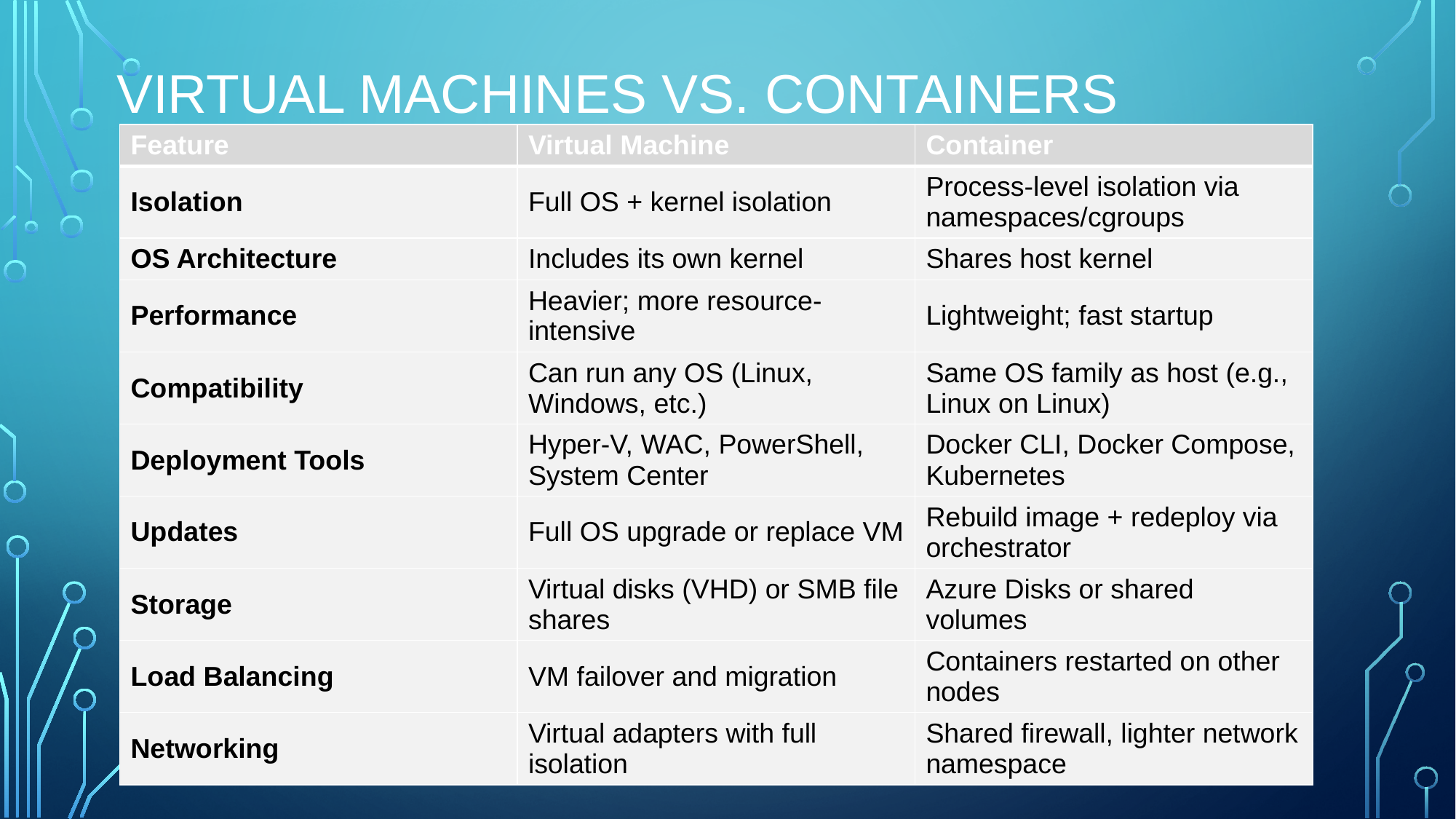

# Virtual Machines vs. Containers
| Feature | Virtual Machine | Container |
| --- | --- | --- |
| Isolation | Full OS + kernel isolation | Process-level isolation via namespaces/cgroups |
| OS Architecture | Includes its own kernel | Shares host kernel |
| Performance | Heavier; more resource-intensive | Lightweight; fast startup |
| Compatibility | Can run any OS (Linux, Windows, etc.) | Same OS family as host (e.g., Linux on Linux) |
| Deployment Tools | Hyper-V, WAC, PowerShell, System Center | Docker CLI, Docker Compose, Kubernetes |
| Updates | Full OS upgrade or replace VM | Rebuild image + redeploy via orchestrator |
| Storage | Virtual disks (VHD) or SMB file shares | Azure Disks or shared volumes |
| Load Balancing | VM failover and migration | Containers restarted on other nodes |
| Networking | Virtual adapters with full isolation | Shared firewall, lighter network namespace |